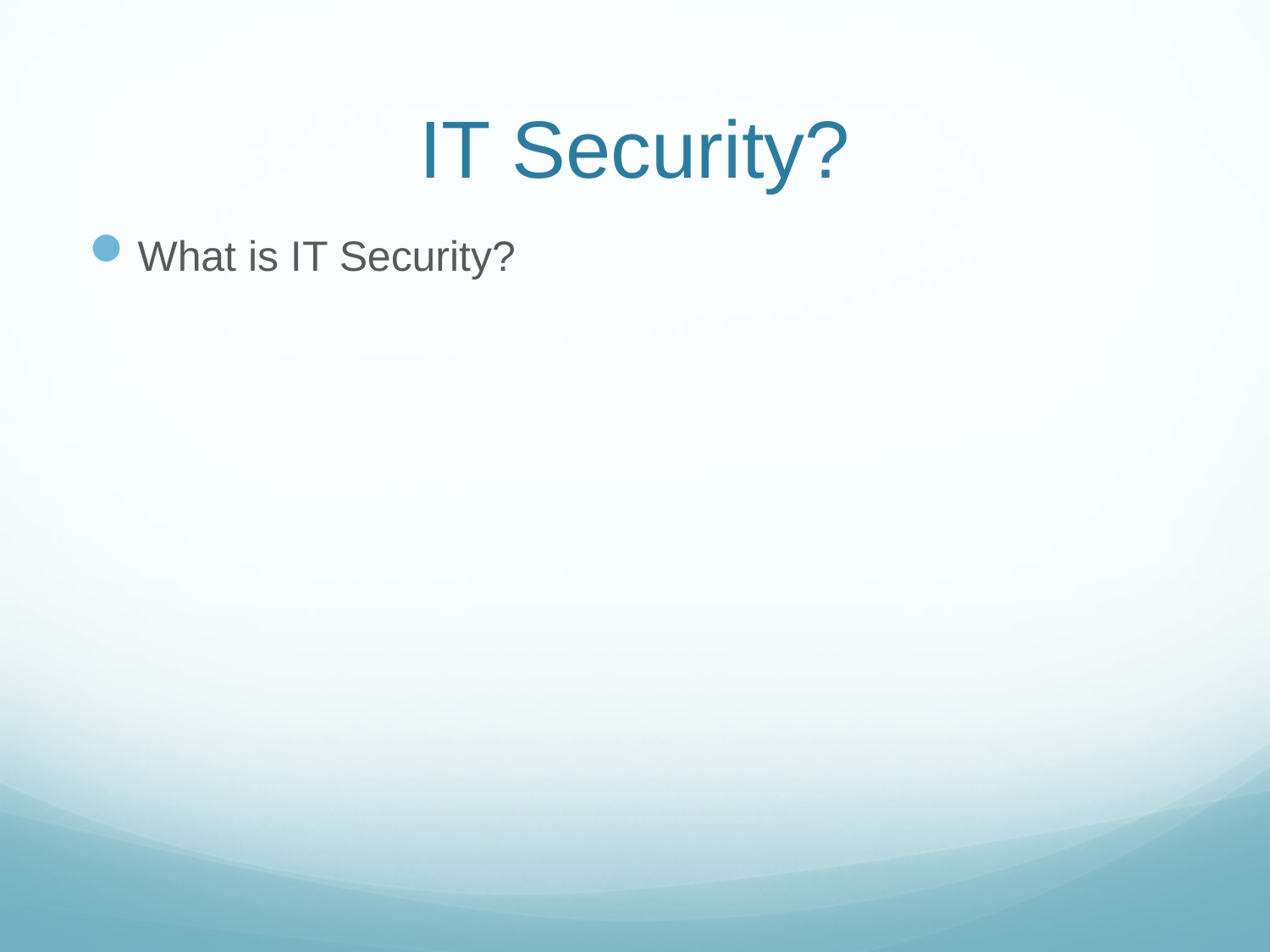

# IT Security?
What is IT Security?